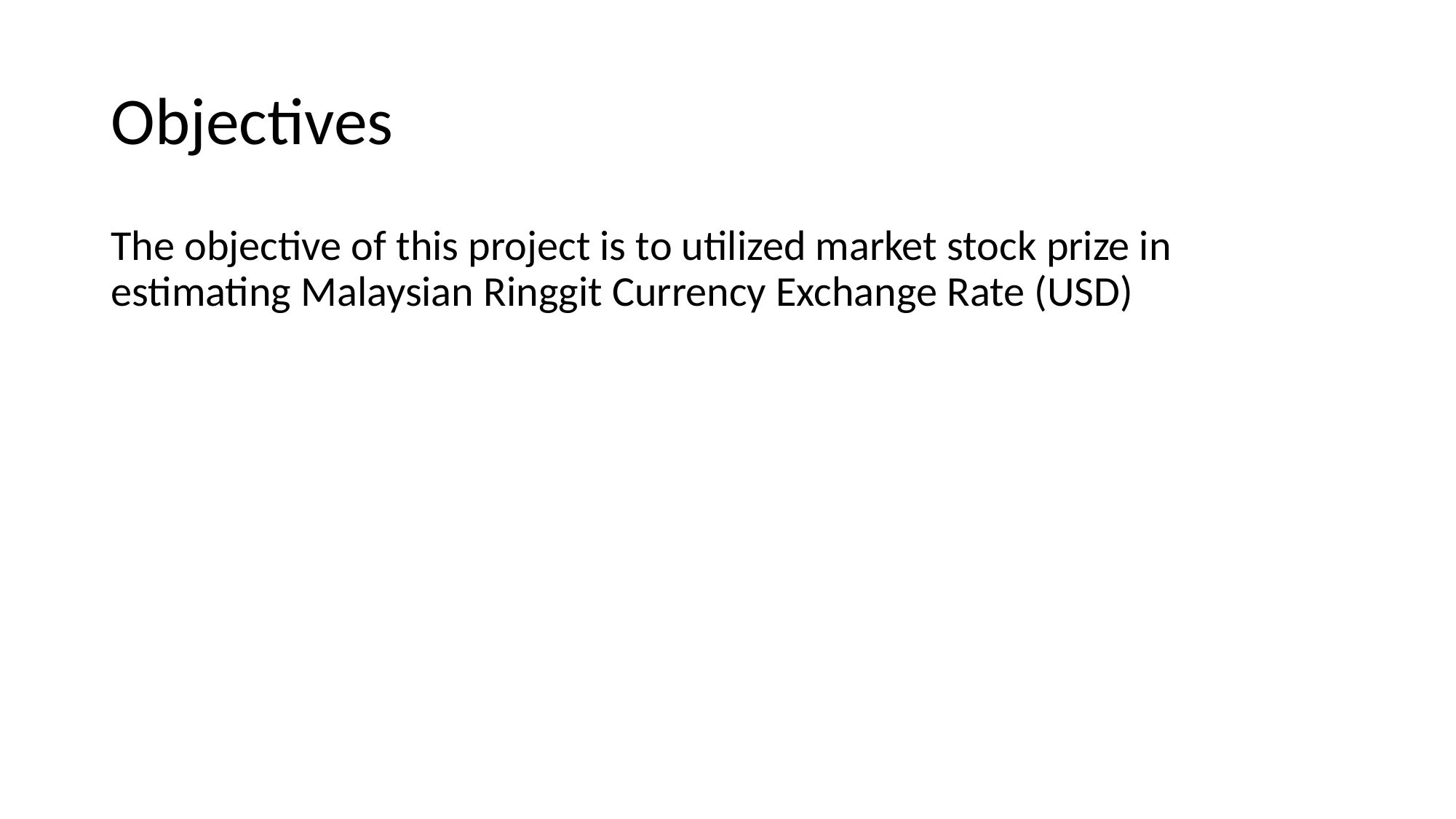

# Objectives
The objective of this project is to utilized market stock prize in estimating Malaysian Ringgit Currency Exchange Rate (USD)